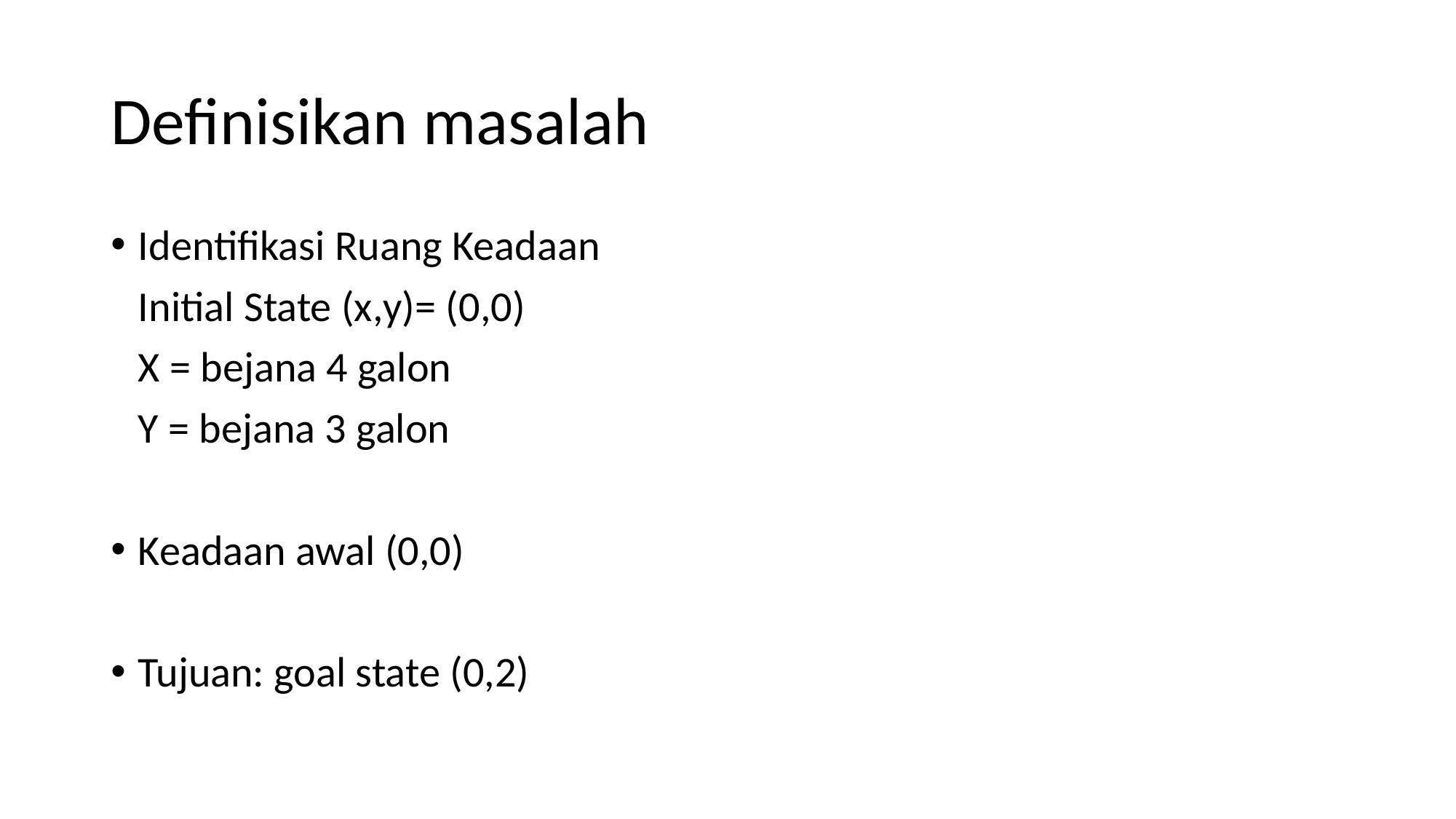

# Definisikan masalah
Identifikasi Ruang Keadaan
	Initial State (x,y)= (0,0)
	X = bejana 4 galon
	Y = bejana 3 galon

Keadaan awal (0,0)

Tujuan: goal state (0,2)